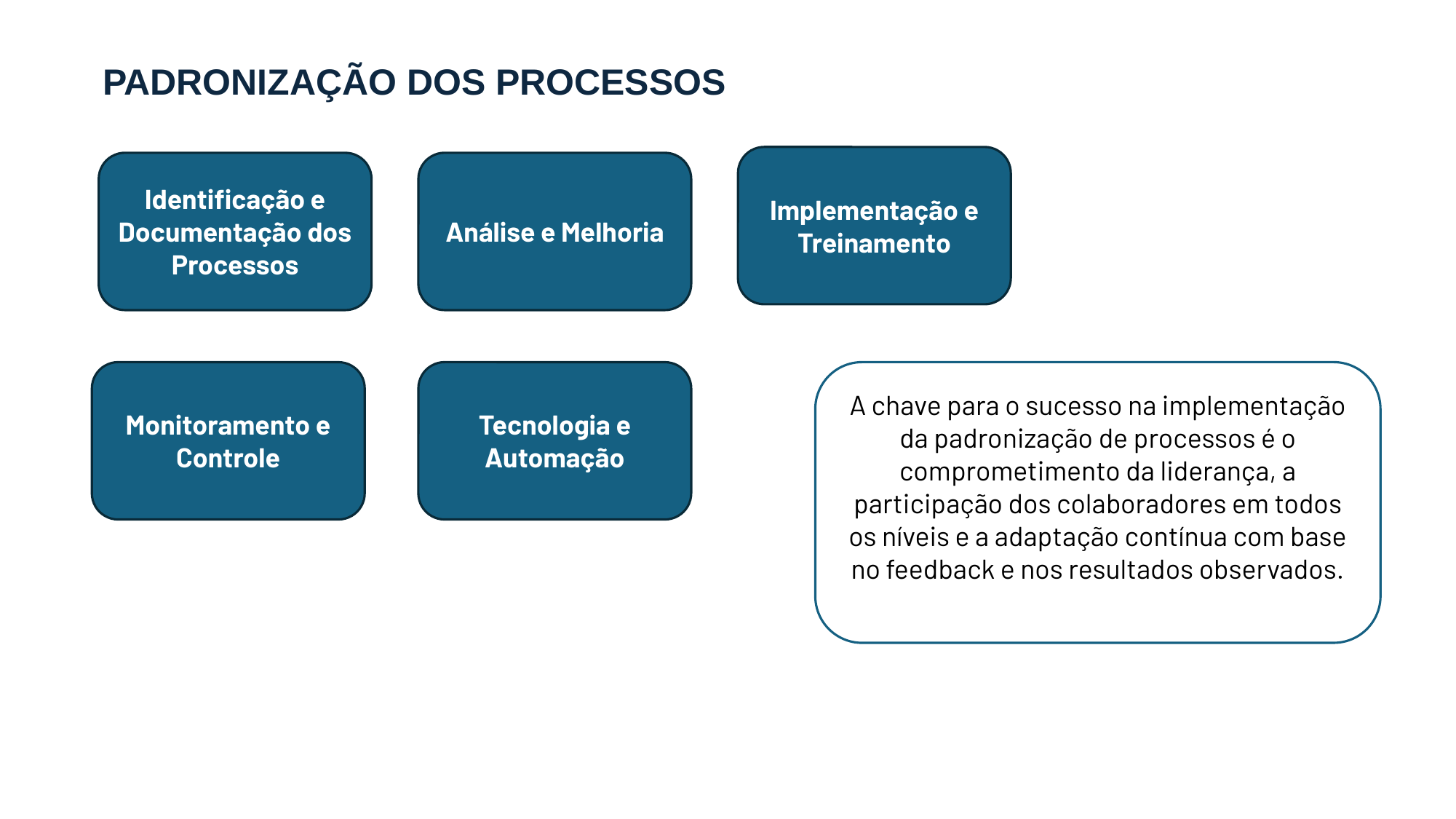

PADRONIZAÇÃO DOS PROCESSOS
Implementação e Treinamento
Análise e Melhoria
Identificação e Documentação dos Processos
Monitoramento e Controle
Tecnologia e Automação
A chave para o sucesso na implementação da padronização de processos é o comprometimento da liderança, a participação dos colaboradores em todos os níveis e a adaptação contínua com base no feedback e nos resultados observados.